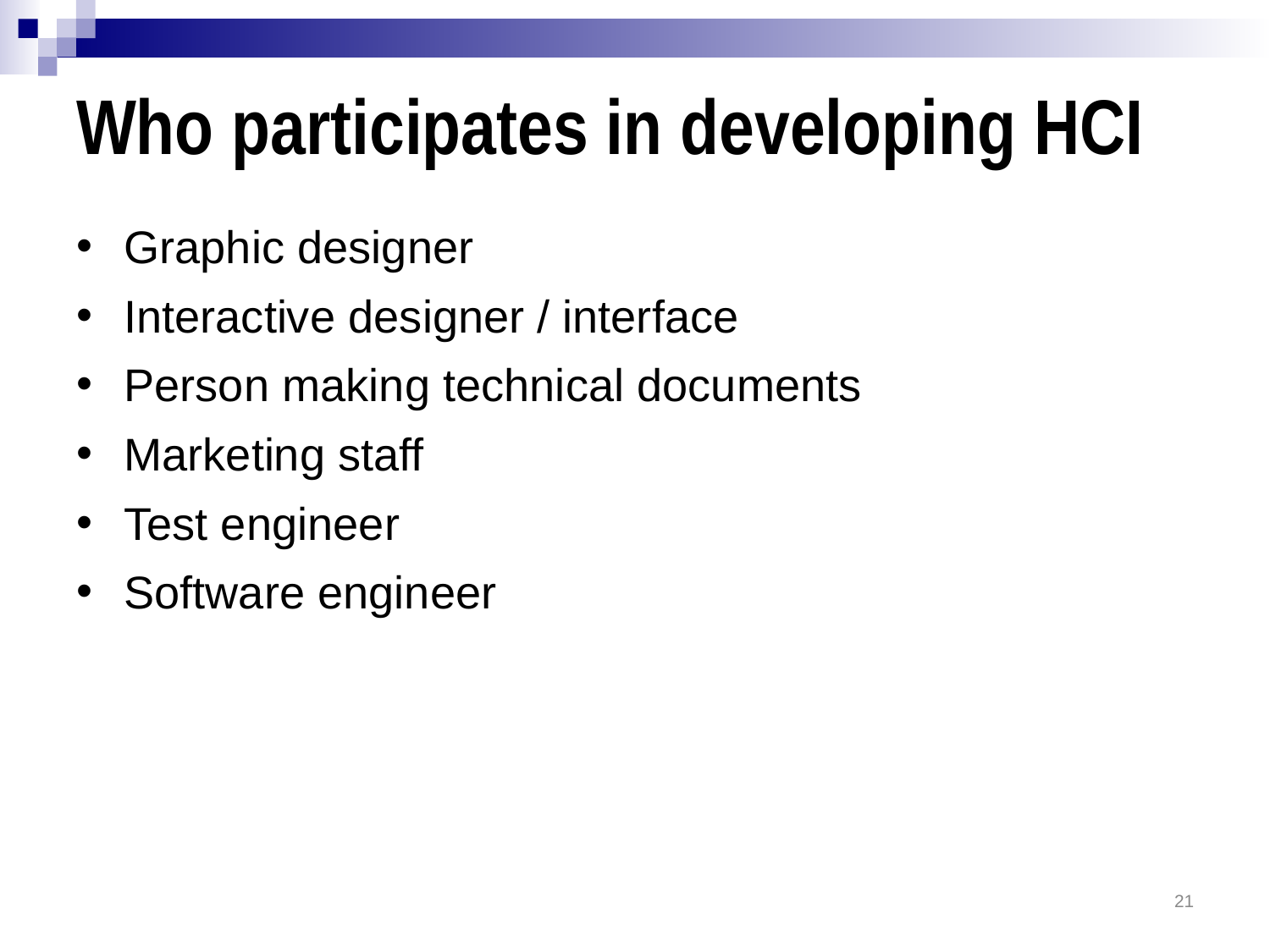

# Who participates in developing HCI
Graphic designer
Interactive designer / interface
Person making technical documents
Marketing staff
Test engineer
Software engineer
21